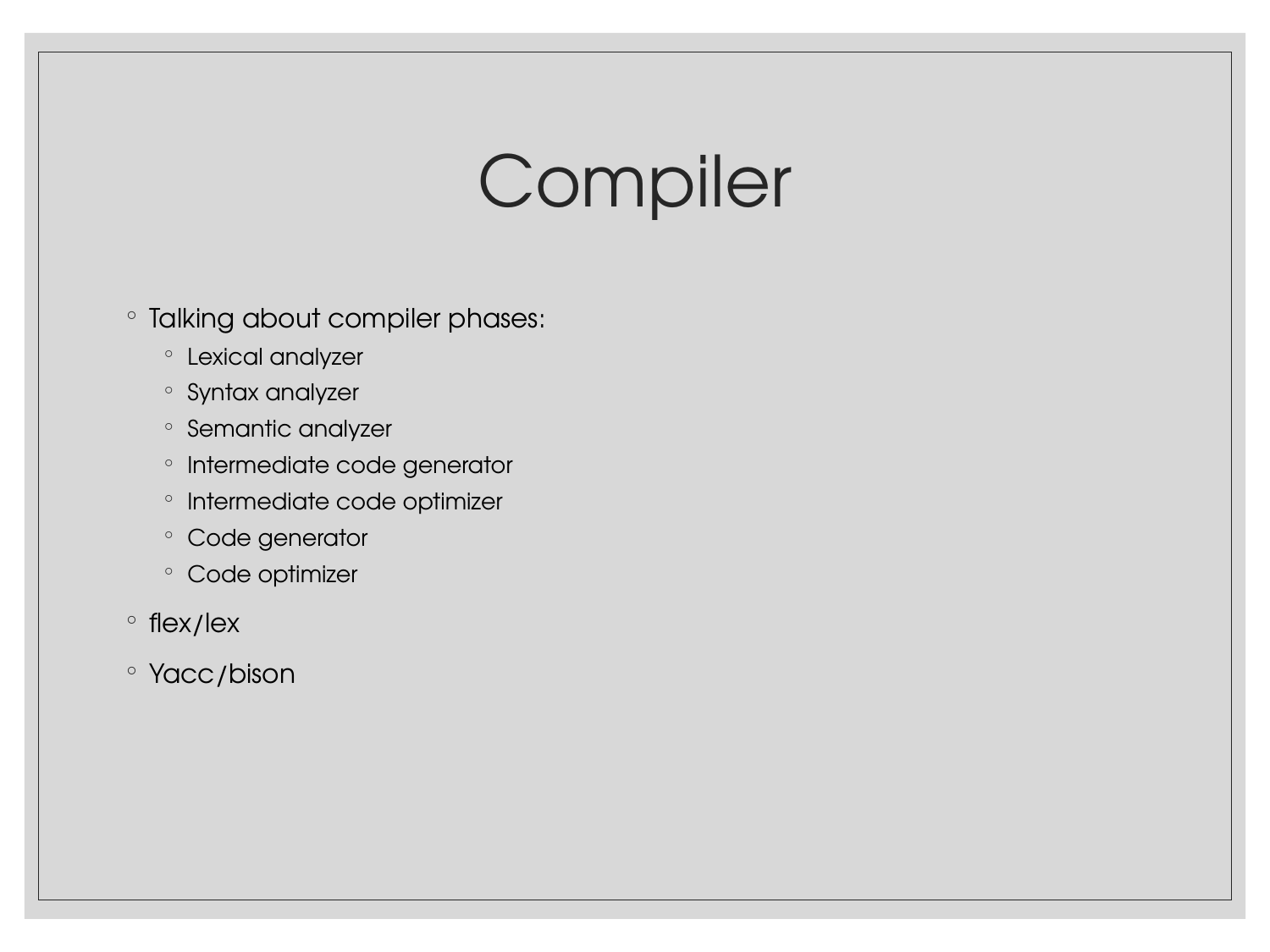

# Compiler
Talking about compiler phases:
Lexical analyzer
Syntax analyzer
Semantic analyzer
Intermediate code generator
Intermediate code optimizer
Code generator
Code optimizer
flex/lex
Yacc/bison